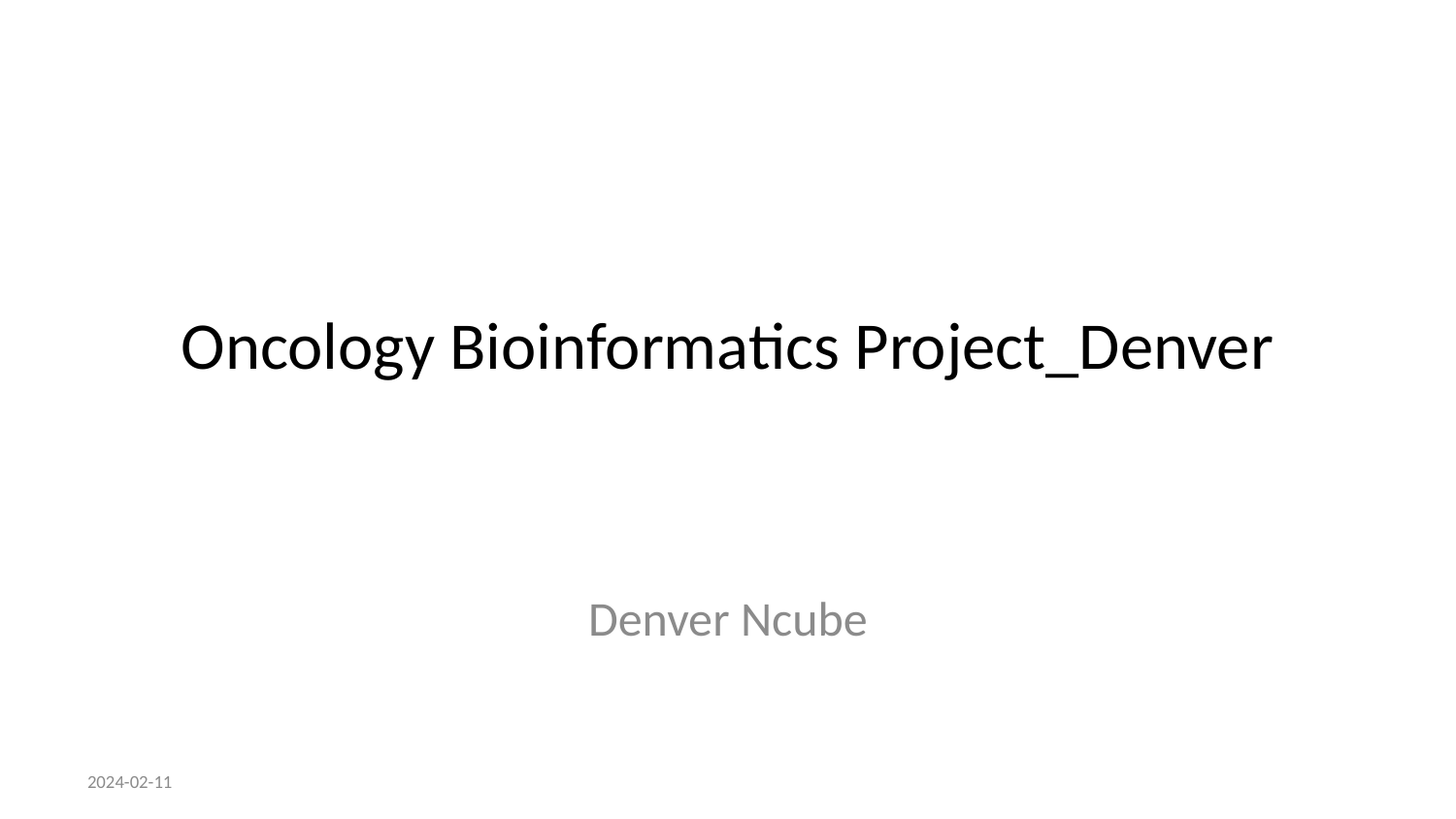

# Oncology Bioinformatics Project_Denver
Denver Ncube
2024-02-11